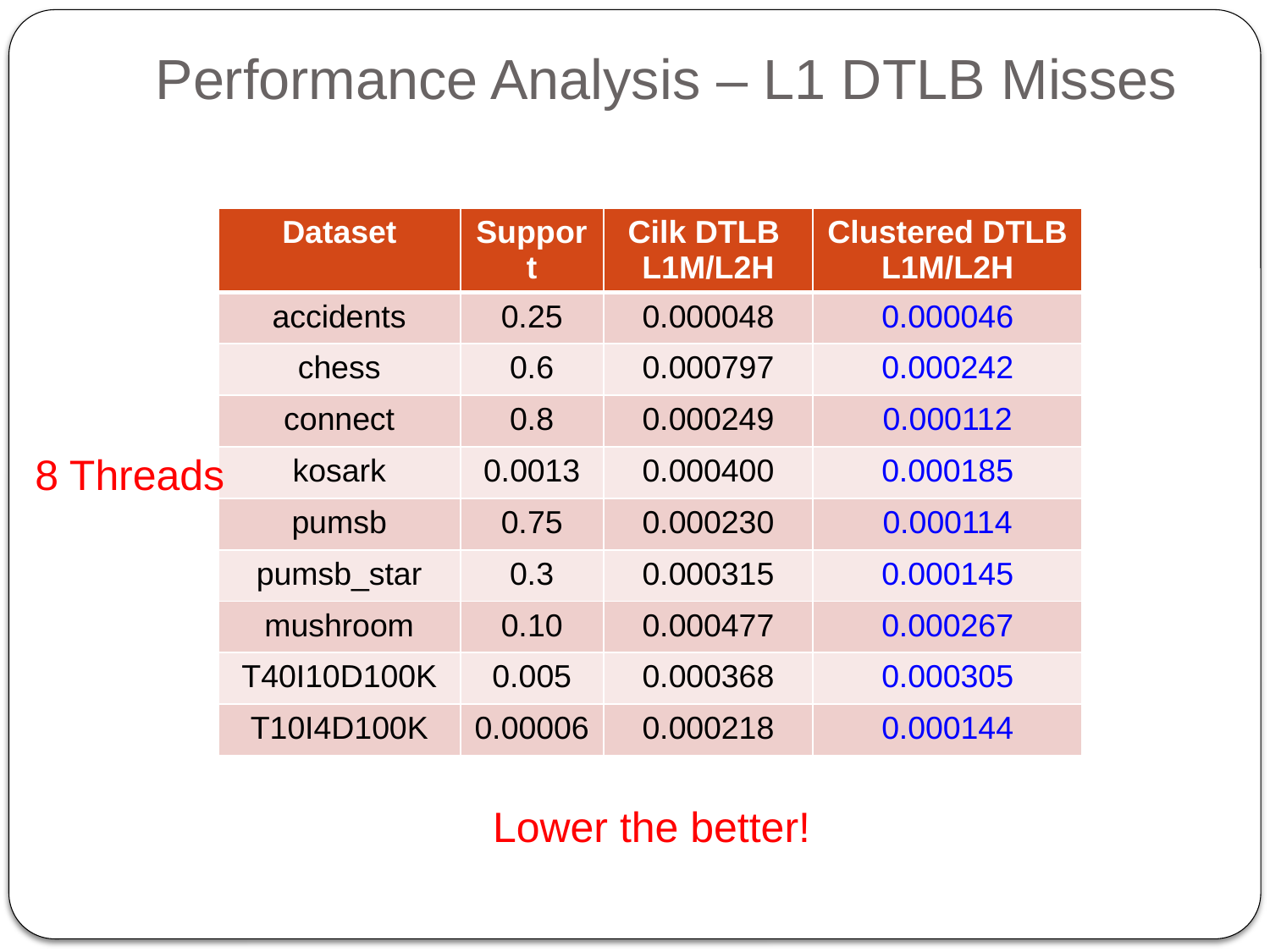

# Performance Analysis – L1 DTLB Misses
| Dataset | Support | Cilk DTLB L1M/L2H | Clustered DTLB L1M/L2H |
| --- | --- | --- | --- |
| accidents | 0.25 | 0.000048 | 0.000046 |
| chess | 0.6 | 0.000797 | 0.000242 |
| connect | 0.8 | 0.000249 | 0.000112 |
| kosark | 0.0013 | 0.000400 | 0.000185 |
| pumsb | 0.75 | 0.000230 | 0.000114 |
| pumsb\_star | 0.3 | 0.000315 | 0.000145 |
| mushroom | 0.10 | 0.000477 | 0.000267 |
| T40I10D100K | 0.005 | 0.000368 | 0.000305 |
| T10I4D100K | 0.00006 | 0.000218 | 0.000144 |
8 Threads
Lower the better!